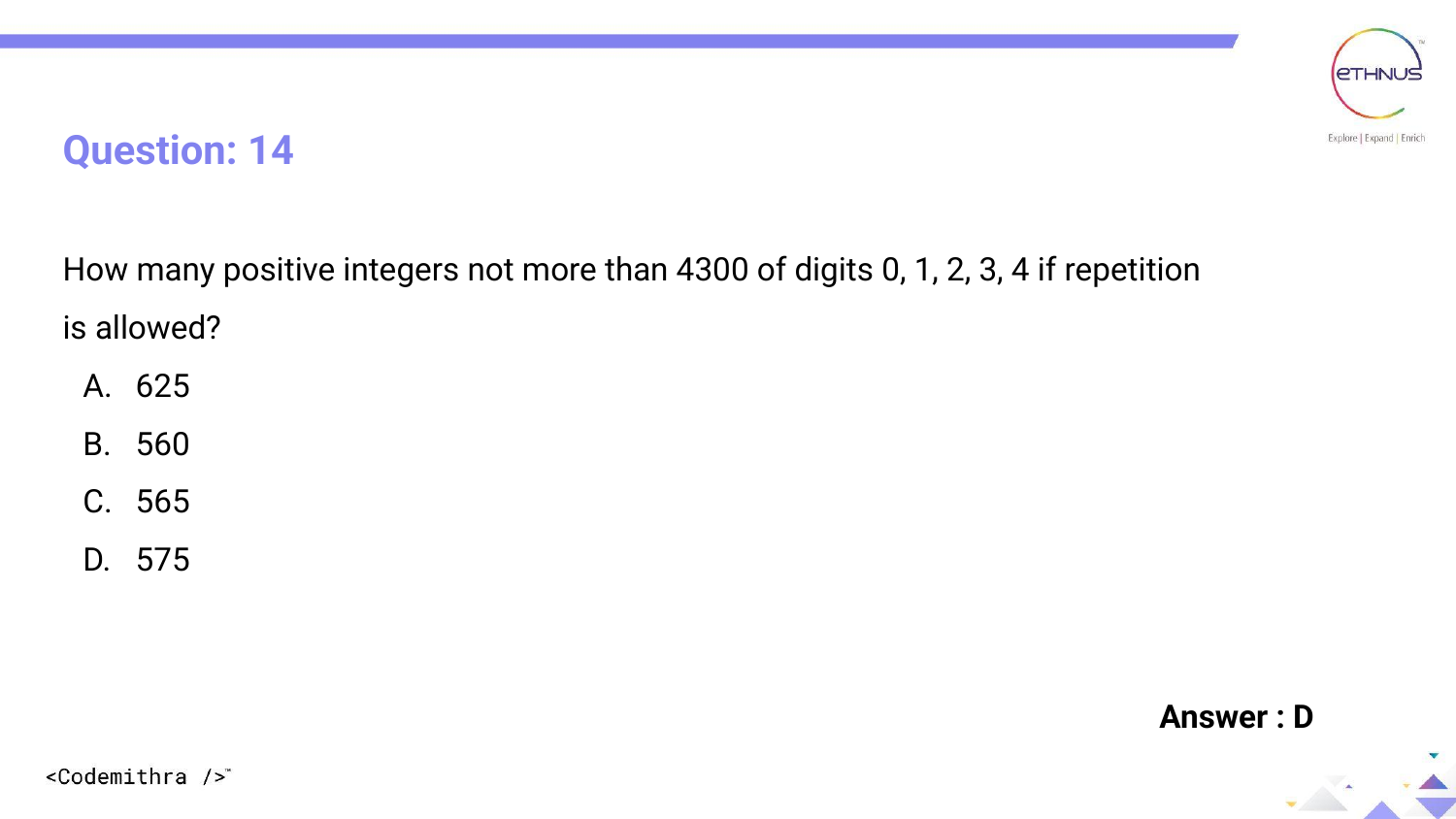

Question: 14
How many positive integers not more than 4300 of digits 0, 1, 2, 3, 4 if repetition
is allowed?
625
560
565
575

Answer : D